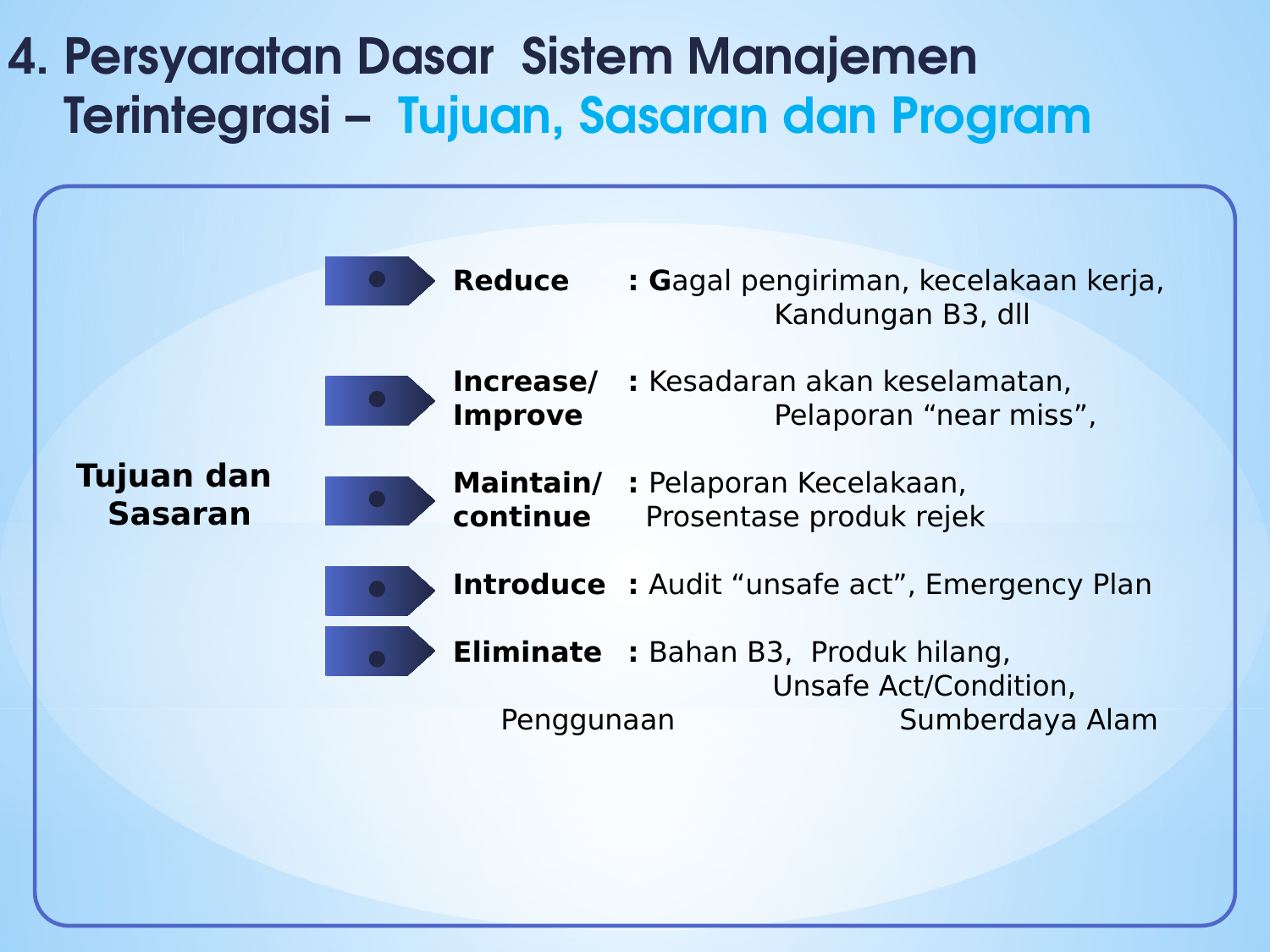

4. Persyaratan Dasar  Sistem Manajemen
    Terintegrasi –  Tujuan, Sasaran dan Program

Reduce 	: Gagal pengiriman, kecelakaan kerja,
                   	  Kandungan B3, dll

Increase/	: Kesadaran akan keselamatan,
Improve     	  Pelaporan “near miss”,

Maintain/	: Pelaporan Kecelakaan,
continue	  Prosentase produk rejek

Introduce	: Audit “unsafe act”, Emergency Plan

Eliminate	: Bahan B3,  Produk hilang, 	  	  	  Unsafe Act/Condition, Penggunaan 	  	  Sumberdaya Alam

Tujuan dan
Sasaran